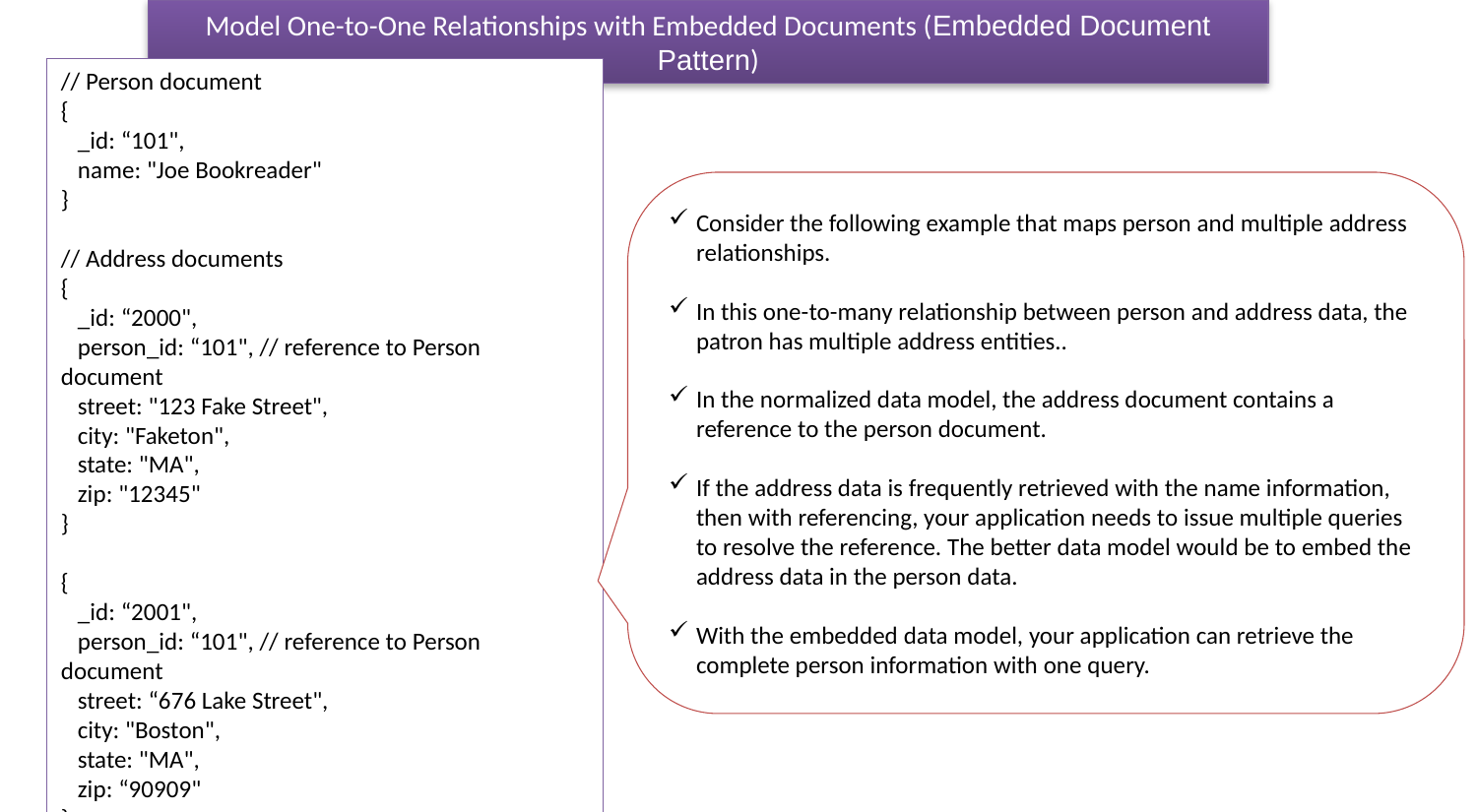

Model One-to-One Relationships with Embedded Documents (Embedded Document Pattern)

// Person document
{
   _id: “101",
   name: "Joe Bookreader"
}

// Address documents
{
   _id: “2000",
   person_id: “101", // reference to Person document
   street: "123 Fake Street",
   city: "Faketon",
   state: "MA",
   zip: "12345"
}

{
   _id: “2001",
   person_id: “101", // reference to Person document
   street: “676 Lake Street",
   city: "Boston",
   state: "MA",
   zip: “90909"
}

Consider the following example that maps person and multiple address relationships.
In this one-to-many relationship between person and address data, the patron has multiple address entities..

In the normalized data model, the address document contains a reference to the person document.

If the address data is frequently retrieved with the name information, then with referencing, your application needs to issue multiple queries to resolve the reference. The better data model would be to embed the address data in the person data.

With the embedded data model, your application can retrieve the complete person information with one query.